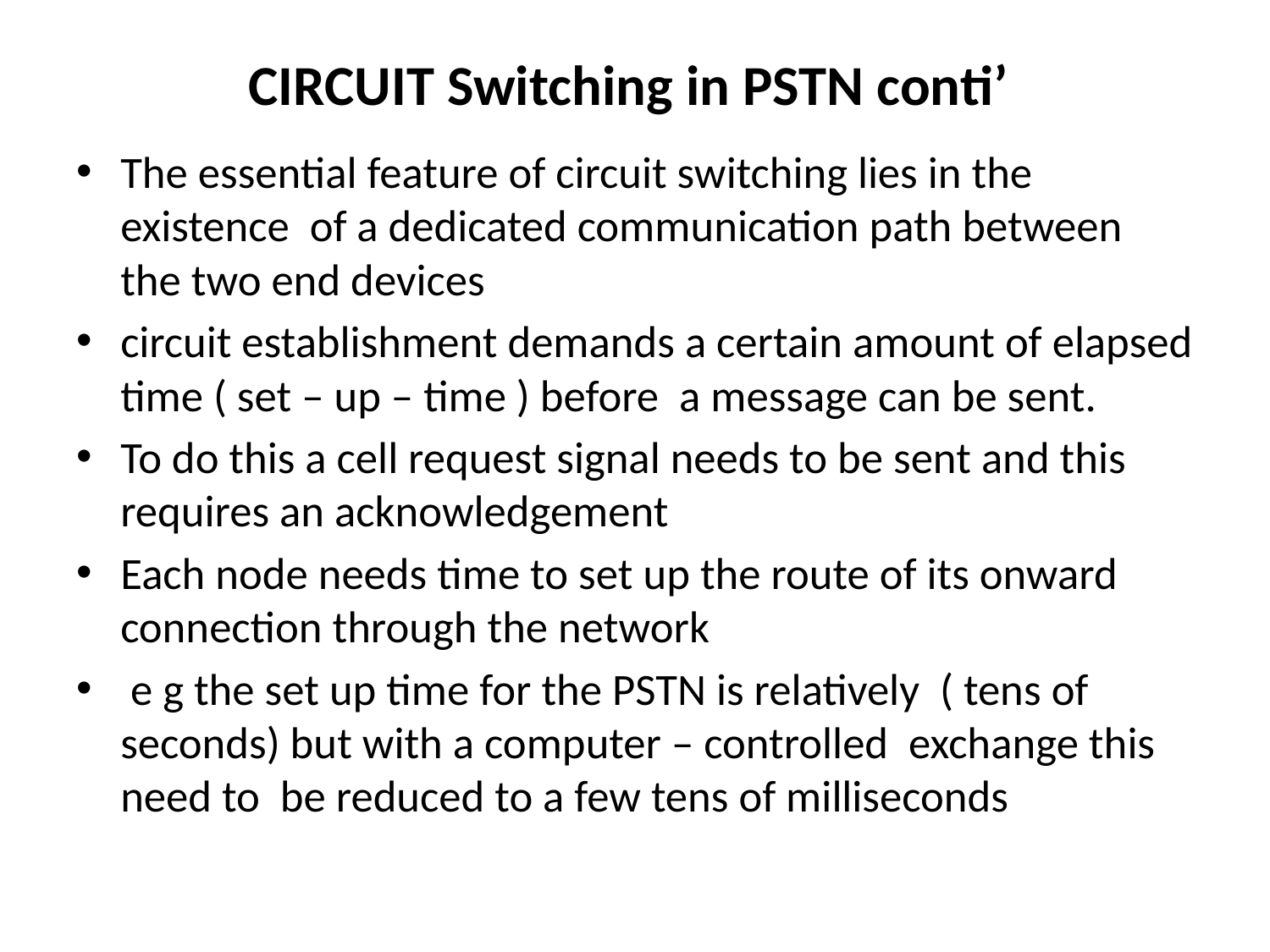

# CIRCUIT Switching in PSTN conti’
The essential feature of circuit switching lies in the existence  of a dedicated communication path between the two end devices
circuit establishment demands a certain amount of elapsed time ( set – up – time ) before  a message can be sent.
To do this a cell request signal needs to be sent and this requires an acknowledgement
Each node needs time to set up the route of its onward connection through the network
 e g the set up time for the PSTN is relatively  ( tens of seconds) but with a computer – controlled  exchange this need to  be reduced to a few tens of milliseconds